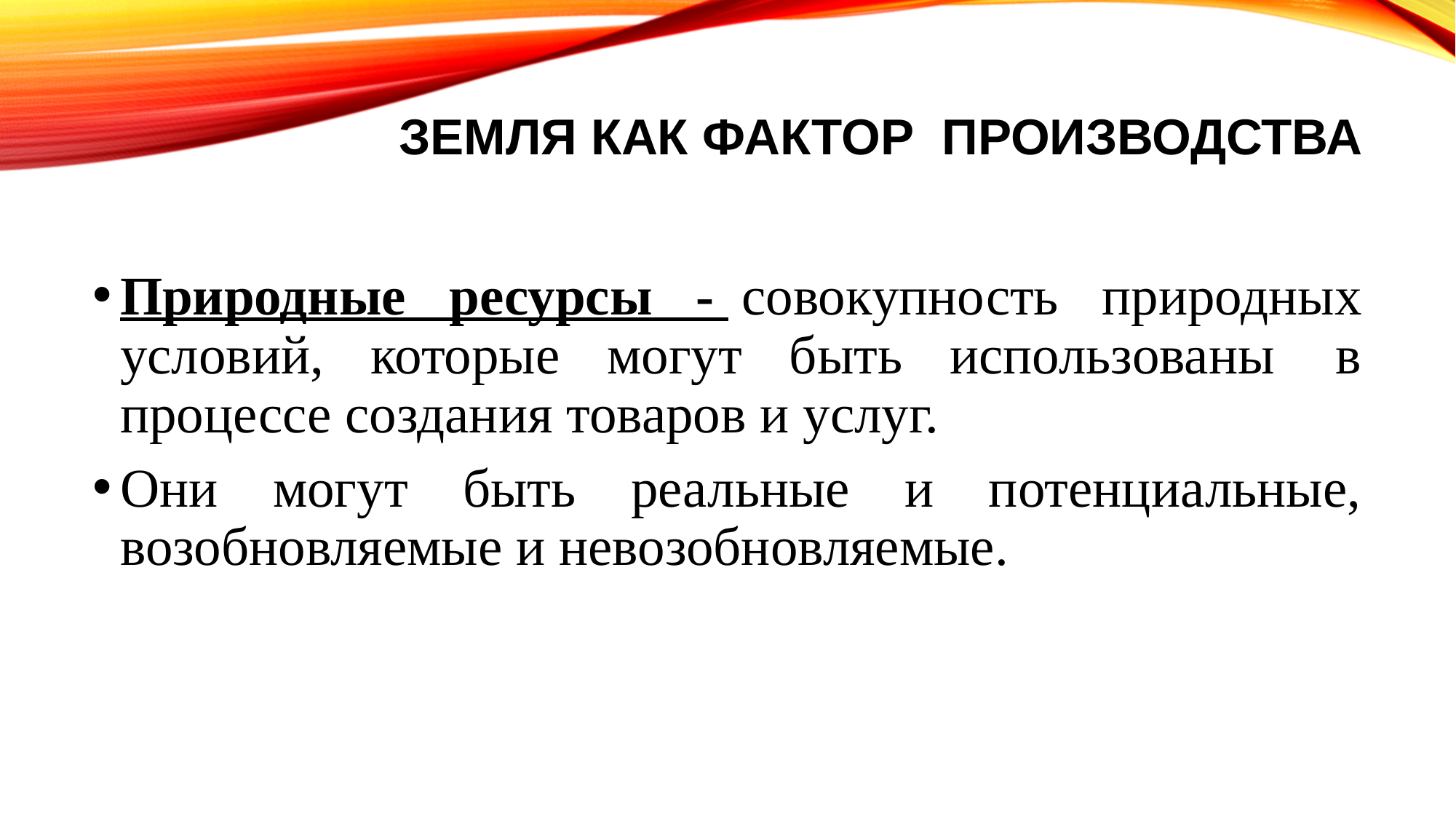

# ЗЕМЛЯ как фактор  производства
Природные ресурсы -  совокупность природных условий, которые могут быть использованы  в процессе создания товаров и услуг.
Они могут быть реальные и потенциальные, возобновляемые и невозобновляемые.